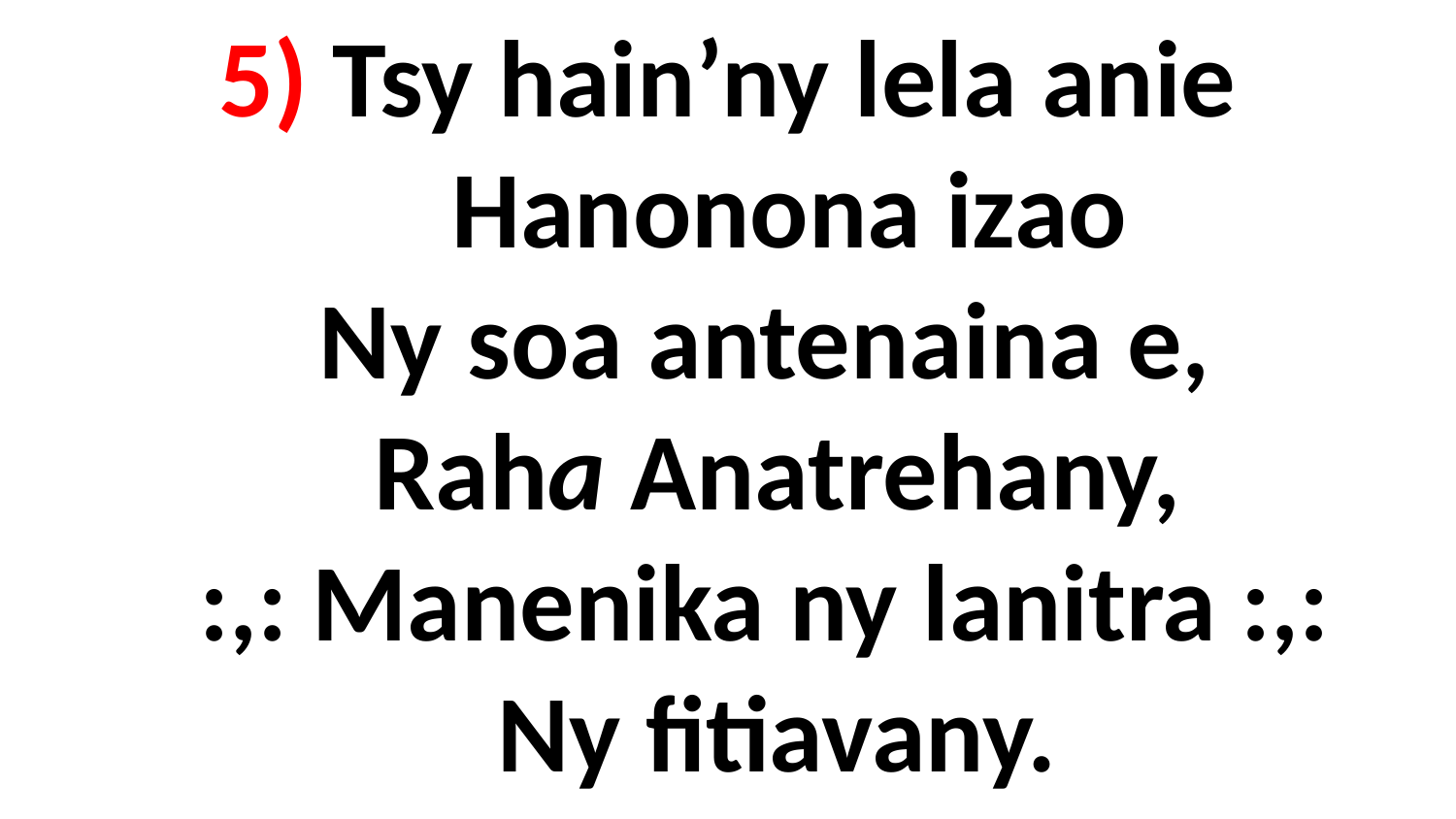

# 5) Tsy hain’ny lela anie Hanonona izao Ny soa antenaina e, Raha Anatrehany, :,: Manenika ny lanitra :,: Ny fitiavany.